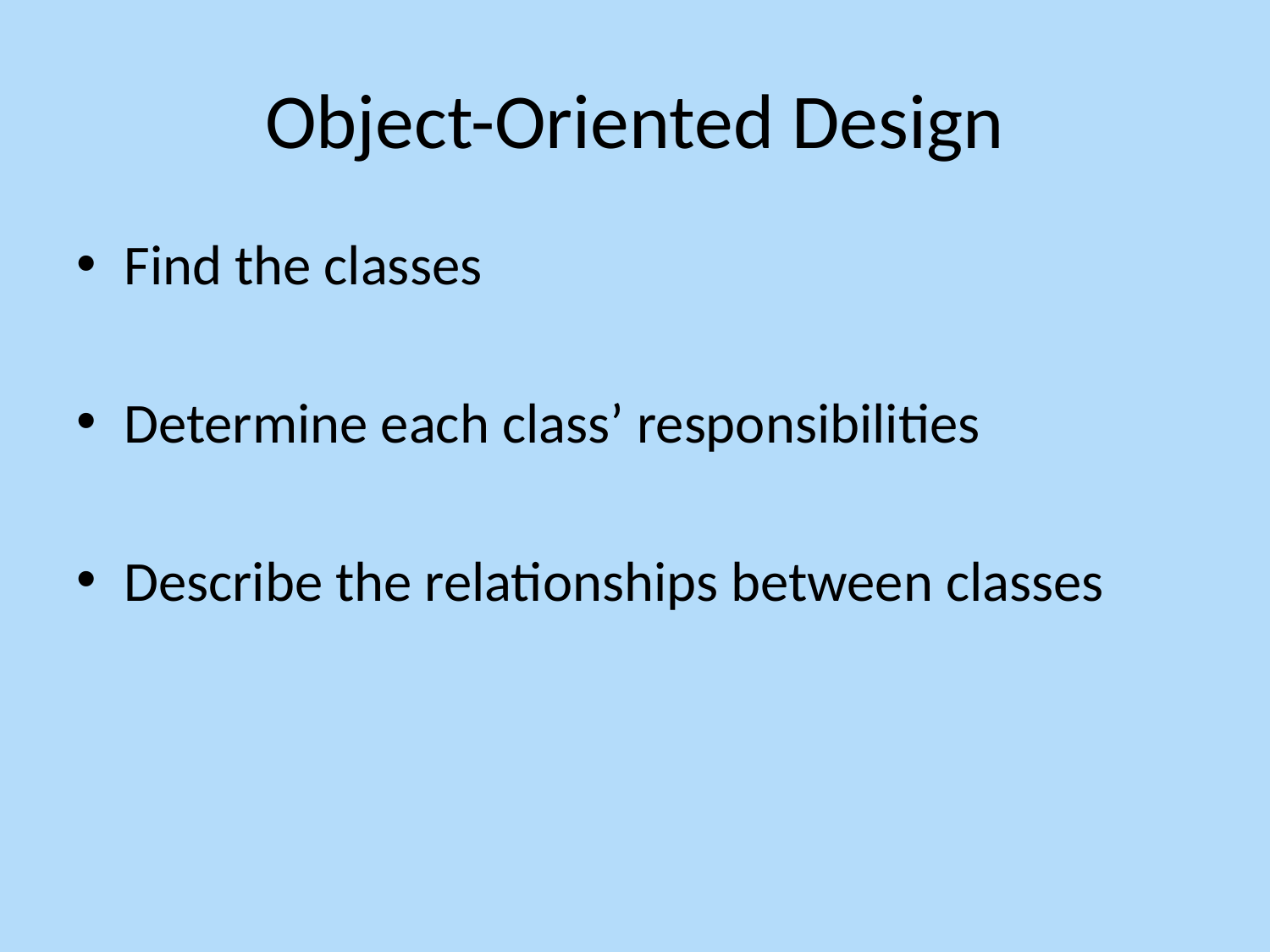

# Object-Oriented Design
Find the classes

Determine each class’ responsibilities

Describe the relationships between classes